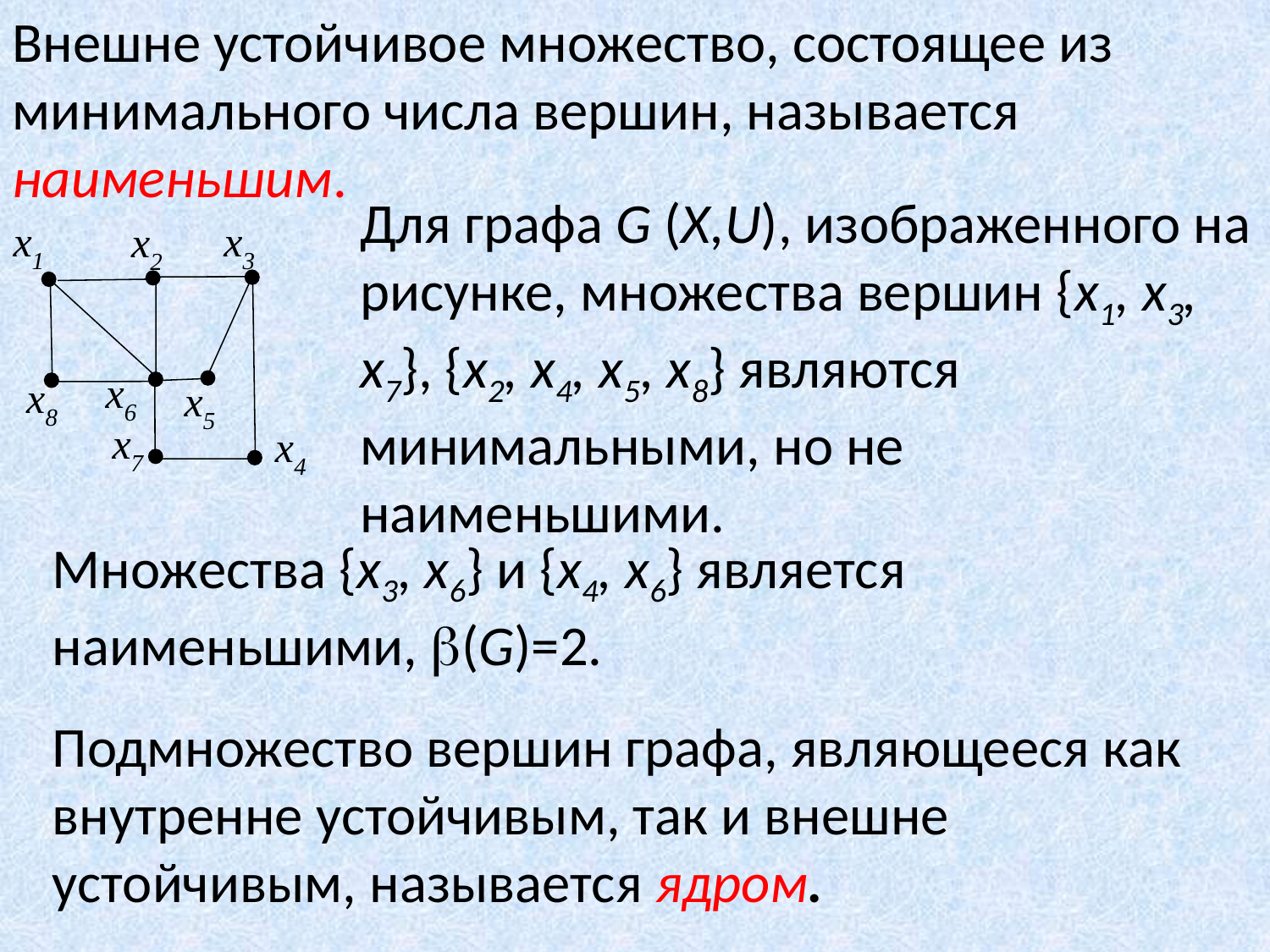

Внешне устойчивое множество, состоящее из минимального числа вершин, называется наименьшим.
Для графа G (X,U), изображенного на рисунке, множества вершин {x1, x3, x7}, {x2, x4, x5, x8} являются минимальными, но не наименьшими.

х1
х3
х2

х6
х8
х5

х4

х7

Множества {x3, x6} и {x4, x6} является наименьшими, β(G)=2.
Подмножество вершин графа, являющееся как внутренне устойчивым, так и внешне устойчивым, называется ядром.